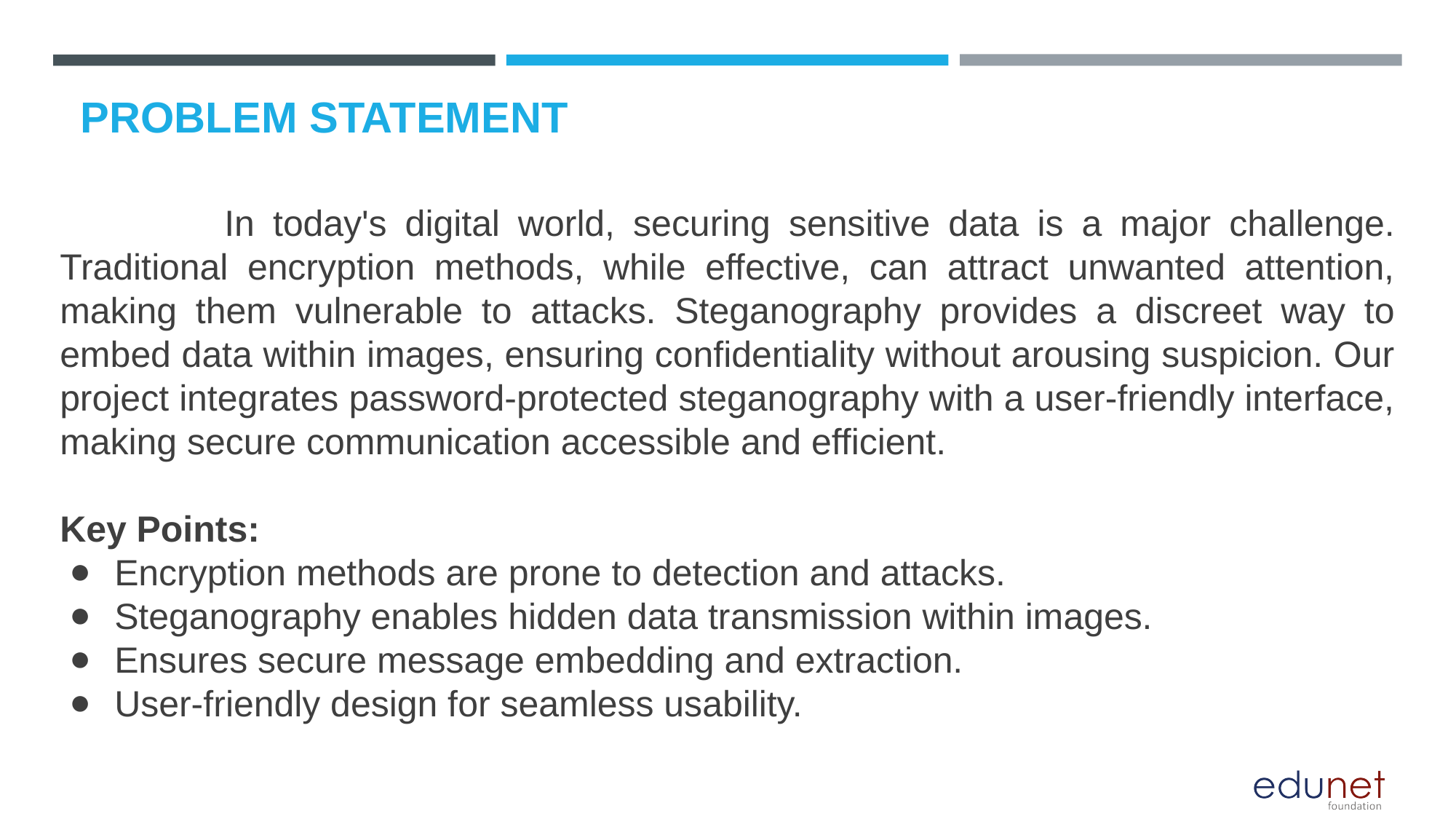

# PROBLEM STATEMENT
         In today's digital world, securing sensitive data is a major challenge. Traditional encryption methods, while effective, can attract unwanted attention, making them vulnerable to attacks. Steganography provides a discreet way to embed data within images, ensuring confidentiality without arousing suspicion. Our project integrates password-protected steganography with a user-friendly interface, making secure communication accessible and efficient.

Key Points:
Encryption methods are prone to detection and attacks.
Steganography enables hidden data transmission within images.
Ensures secure message embedding and extraction.
User-friendly design for seamless usability.